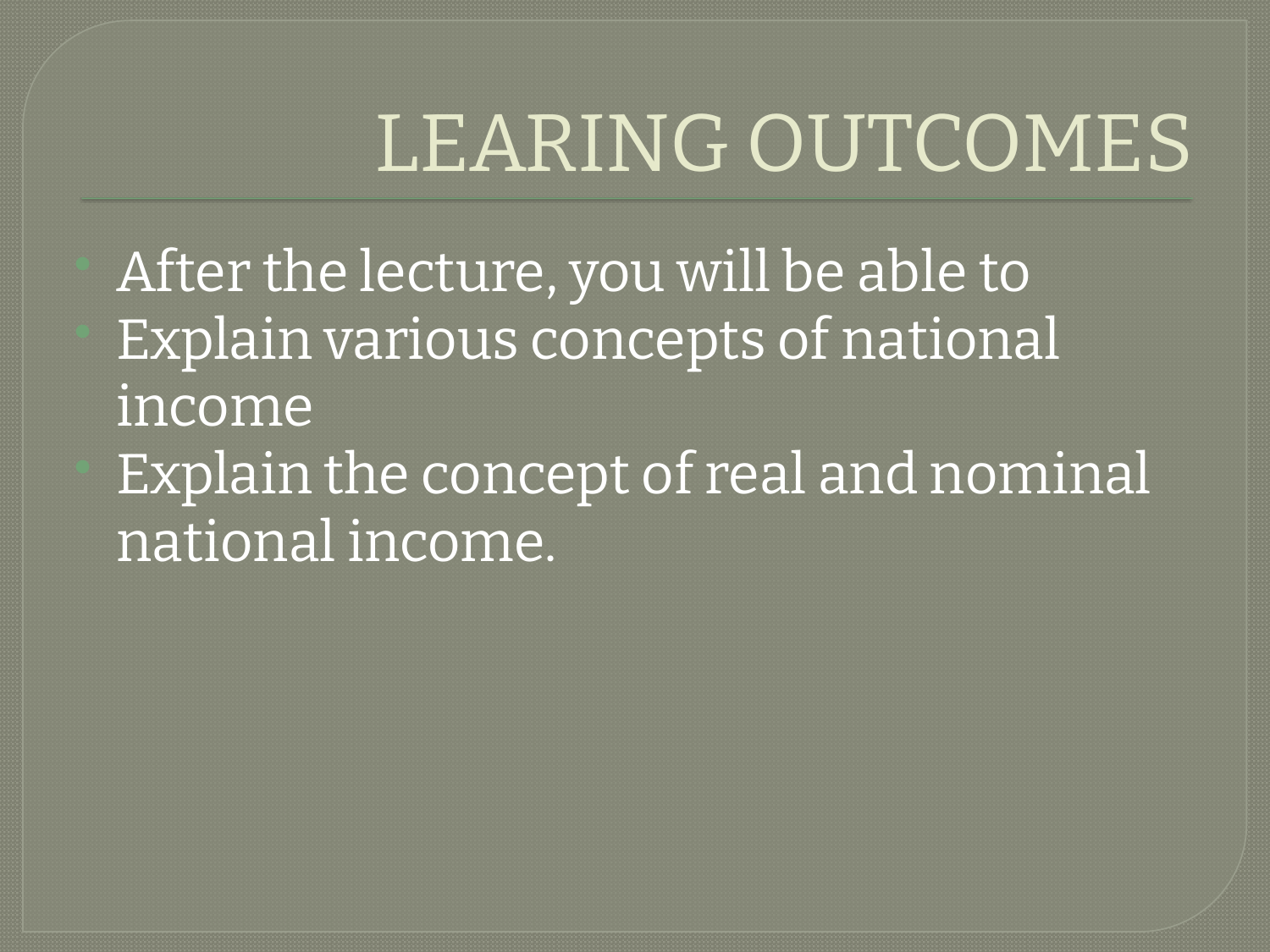

# LEARING OUTCOMES
After the lecture, you will be able to
Explain various concepts of national income
Explain the concept of real and nominal national income.